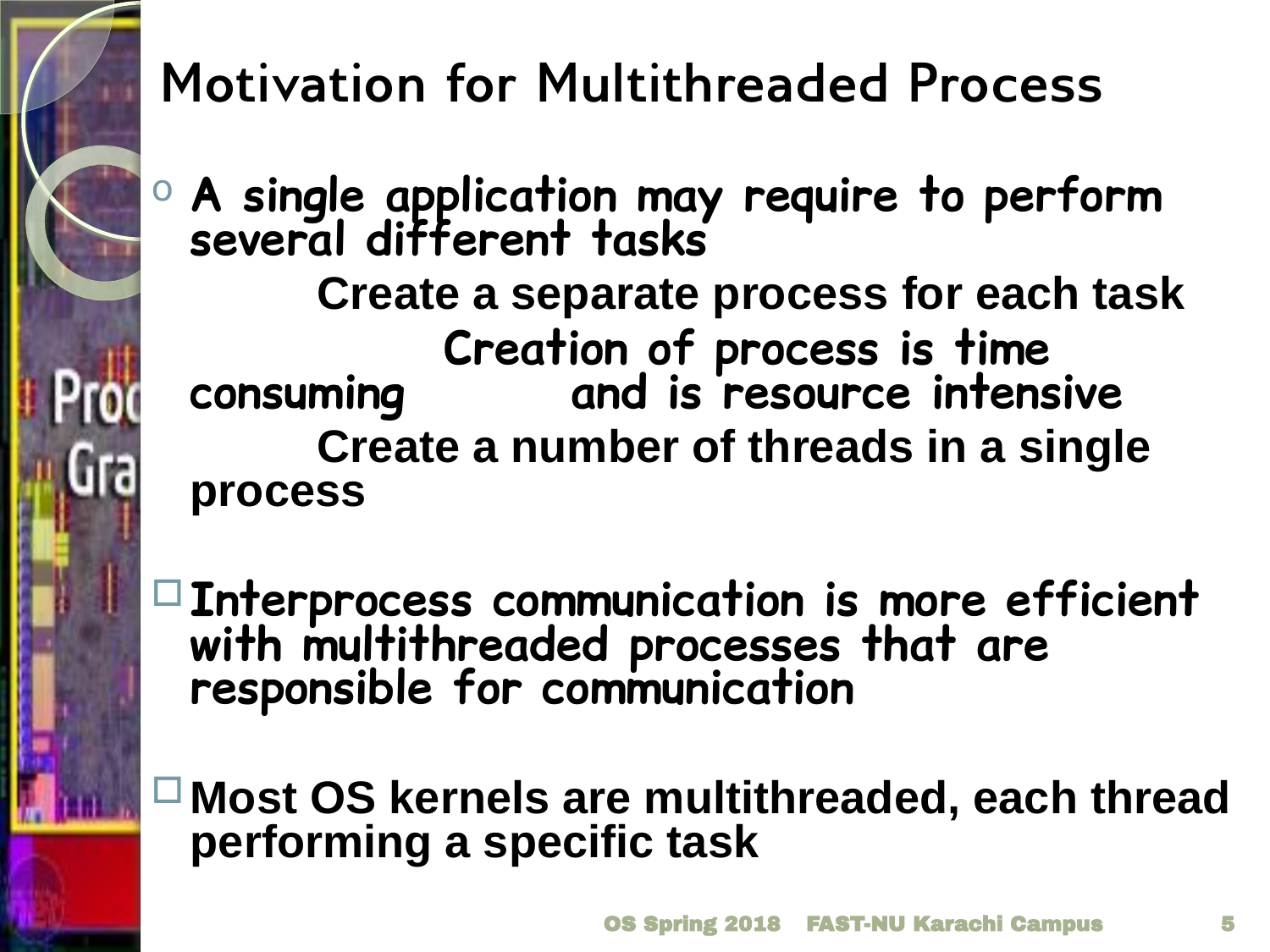

# Motivation for Multithreaded Process
A single application may require to perform several different tasks
		Create a separate process for each task
			Creation of process is time consuming 		and is resource intensive
		Create a number of threads in a single 	process

Interprocess communication is more efficient with multithreaded processes that are responsible for communication

Most OS kernels are multithreaded, each thread performing a specific task
OS Spring 2018
FAST-NU Karachi Campus
5